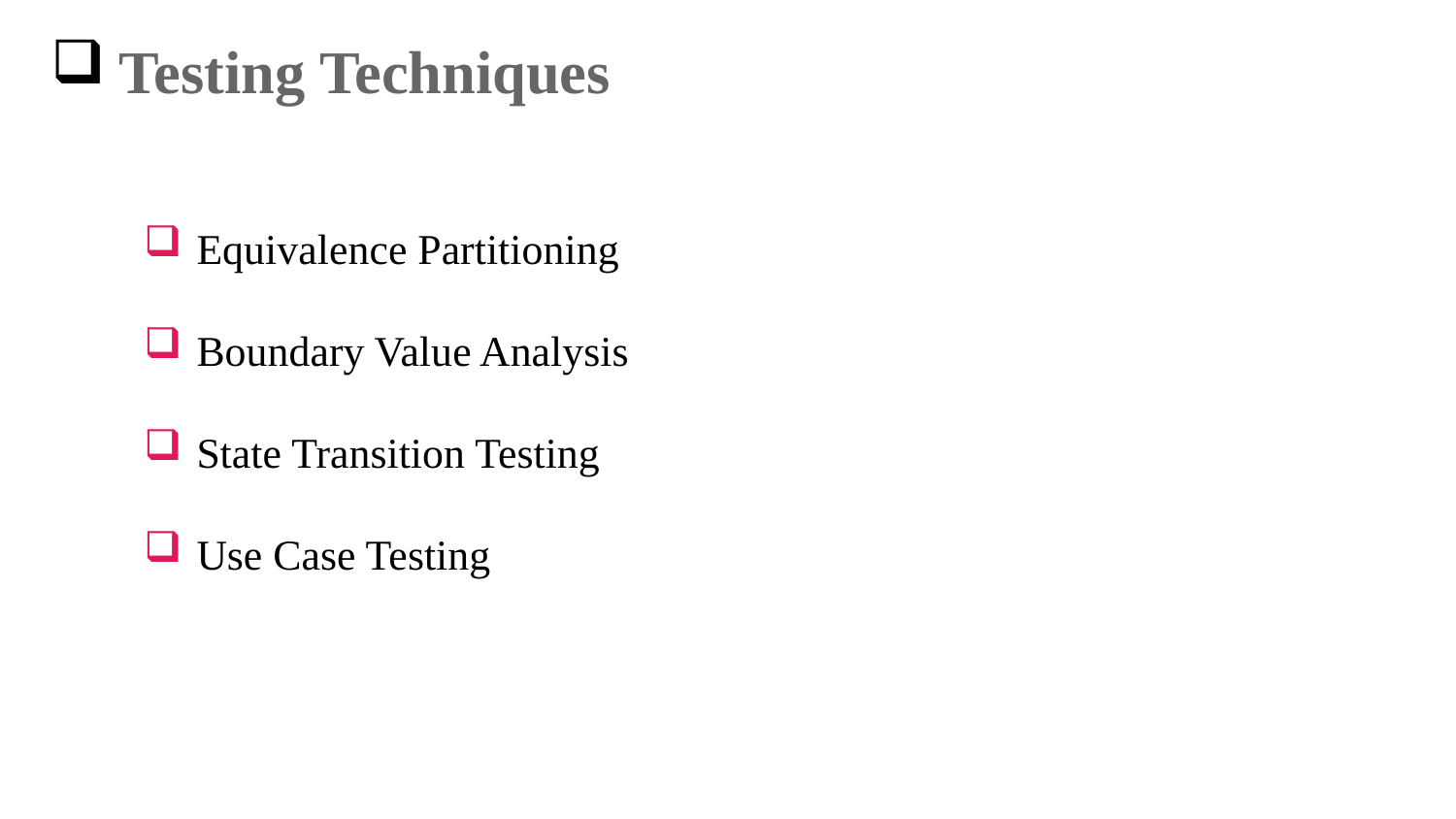

# Testing Techniques
Equivalence Partitioning
Boundary Value Analysis
State Transition Testing
Use Case Testing